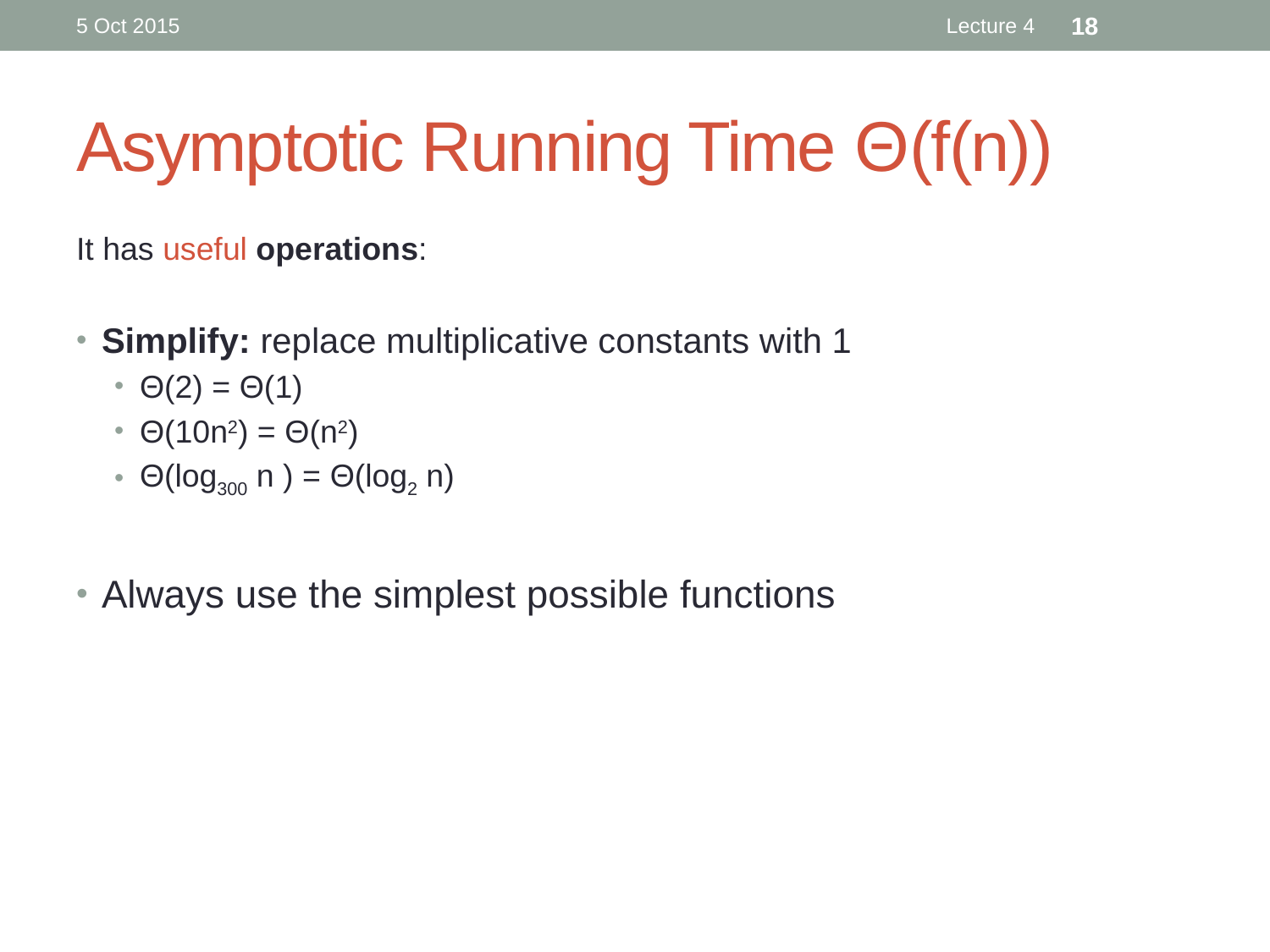

5 Oct 2015
Lecture 4
18
# Asymptotic Running Time Θ(f(n))
It has useful operations:

Simplify: replace multiplicative constants with 1
Θ(2) = Θ(1)
Θ(10n2) = Θ(n2)
Θ(log300 n ) = Θ(log2 n)

Always use the simplest possible functions